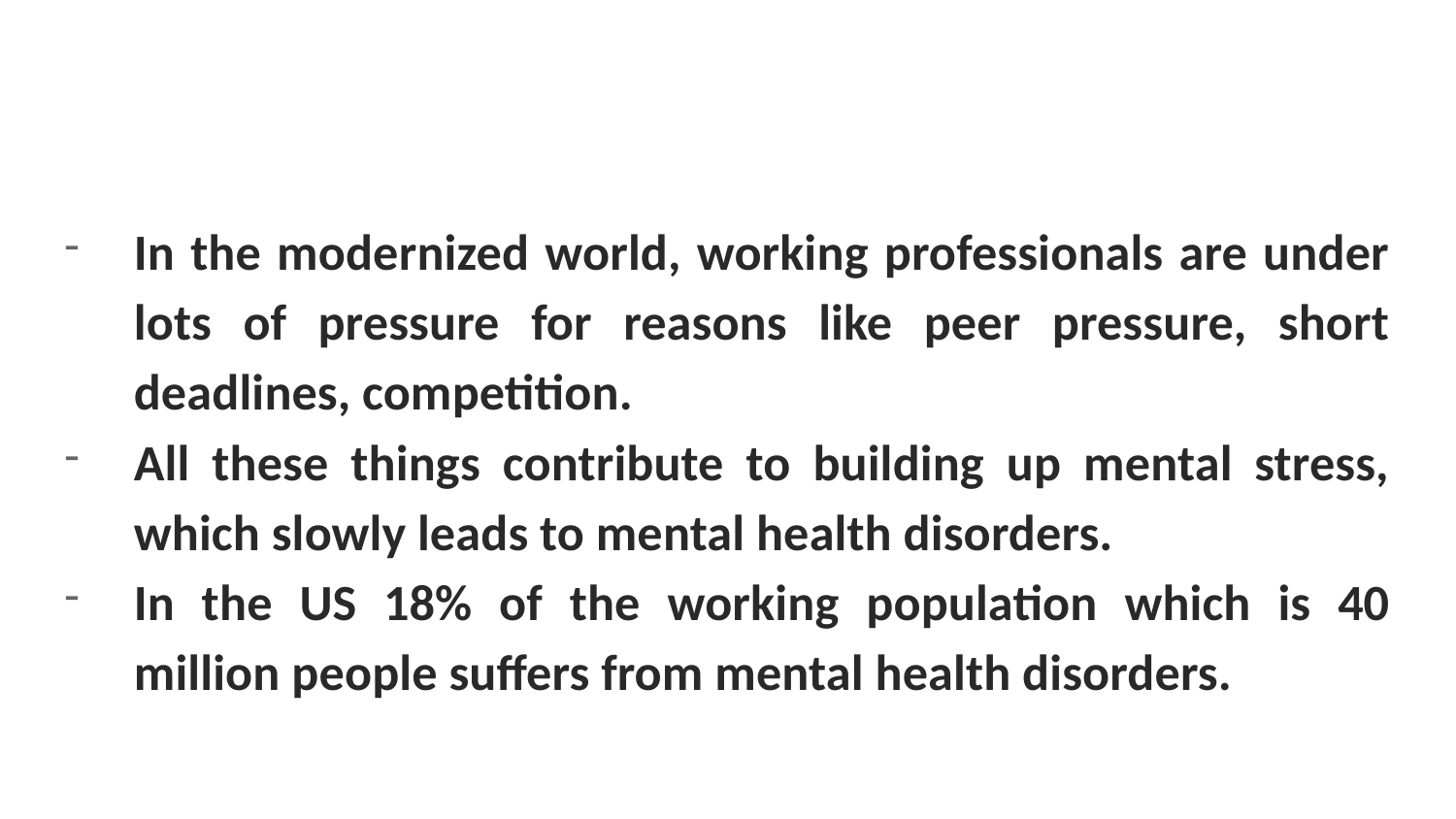

#
In the modernized world, working professionals are under lots of pressure for reasons like peer pressure, short deadlines, competition.
All these things contribute to building up mental stress, which slowly leads to mental health disorders.
In the US 18% of the working population which is 40 million people suffers from mental health disorders.